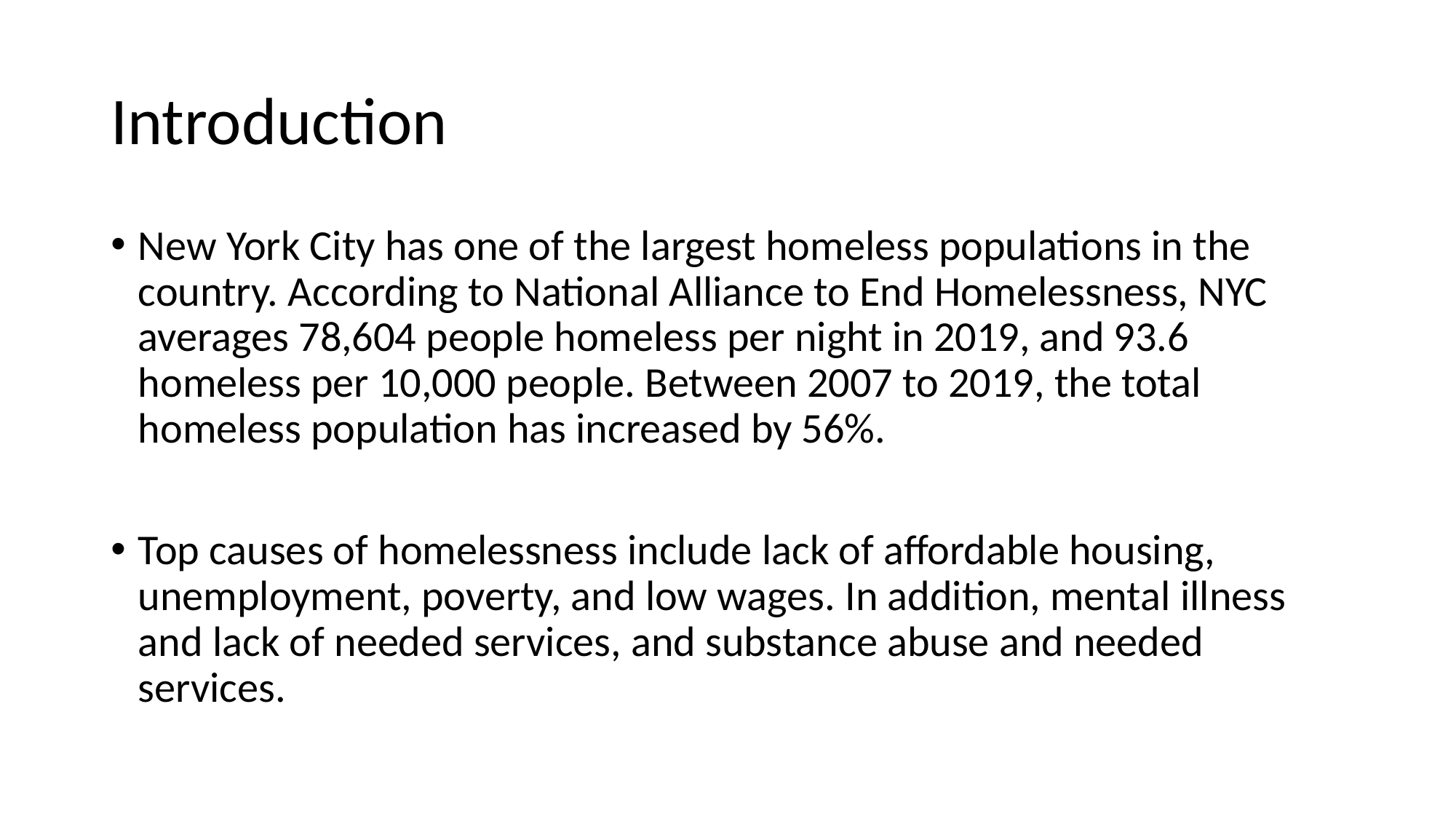

# Introduction
New York City has one of the largest homeless populations in the country. According to National Alliance to End Homelessness, NYC averages 78,604 people homeless per night in 2019, and 93.6 homeless per 10,000 people. Between 2007 to 2019, the total homeless population has increased by 56%.

Top causes of homelessness include lack of affordable housing, unemployment, poverty, and low wages. In addition, mental illness and lack of needed services, and substance abuse and needed services.